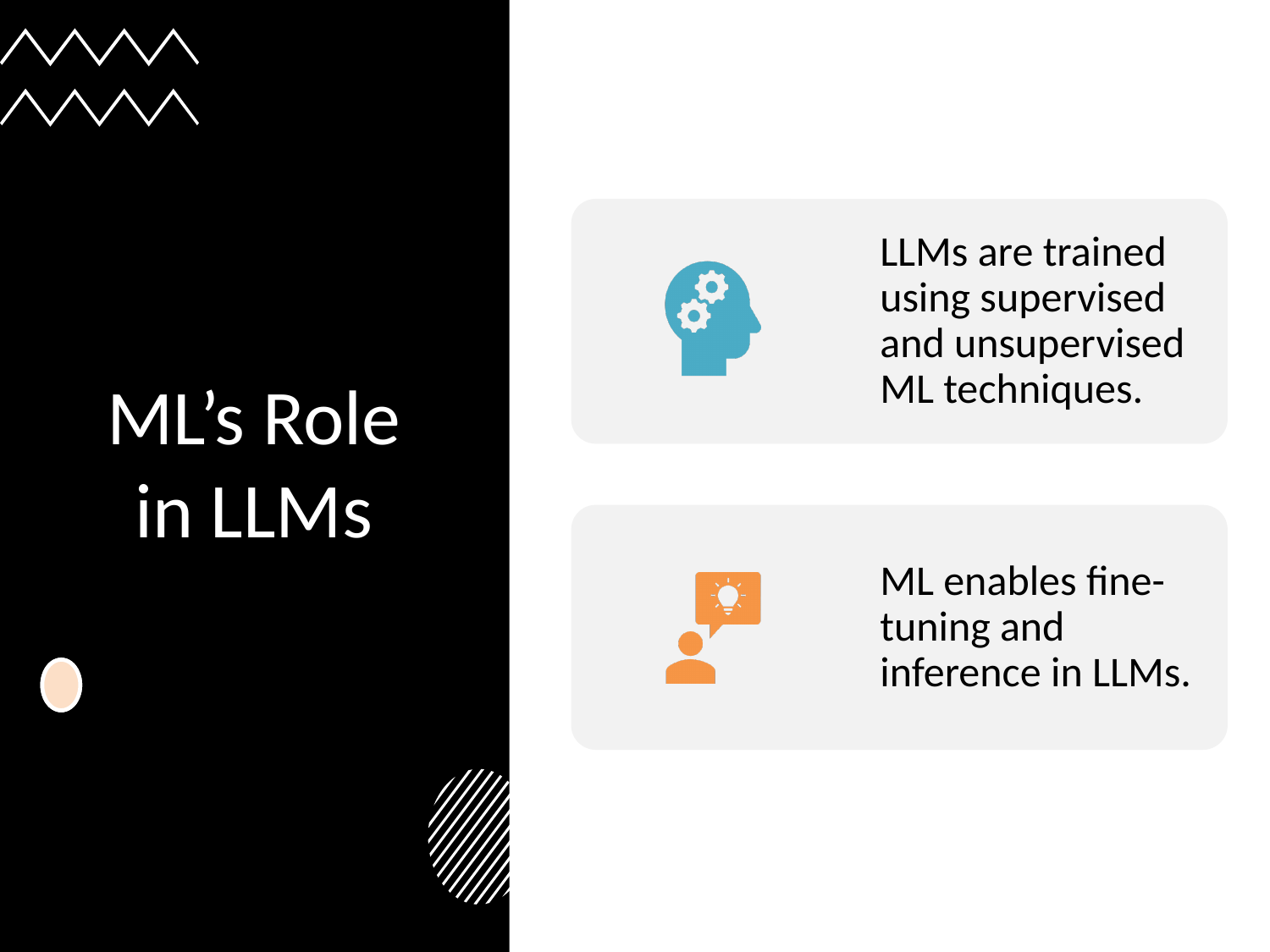

LLMs are trained using supervised and unsupervised ML techniques.
ML enables fine-tuning and inference in LLMs.
# ML’s Role in LLMs